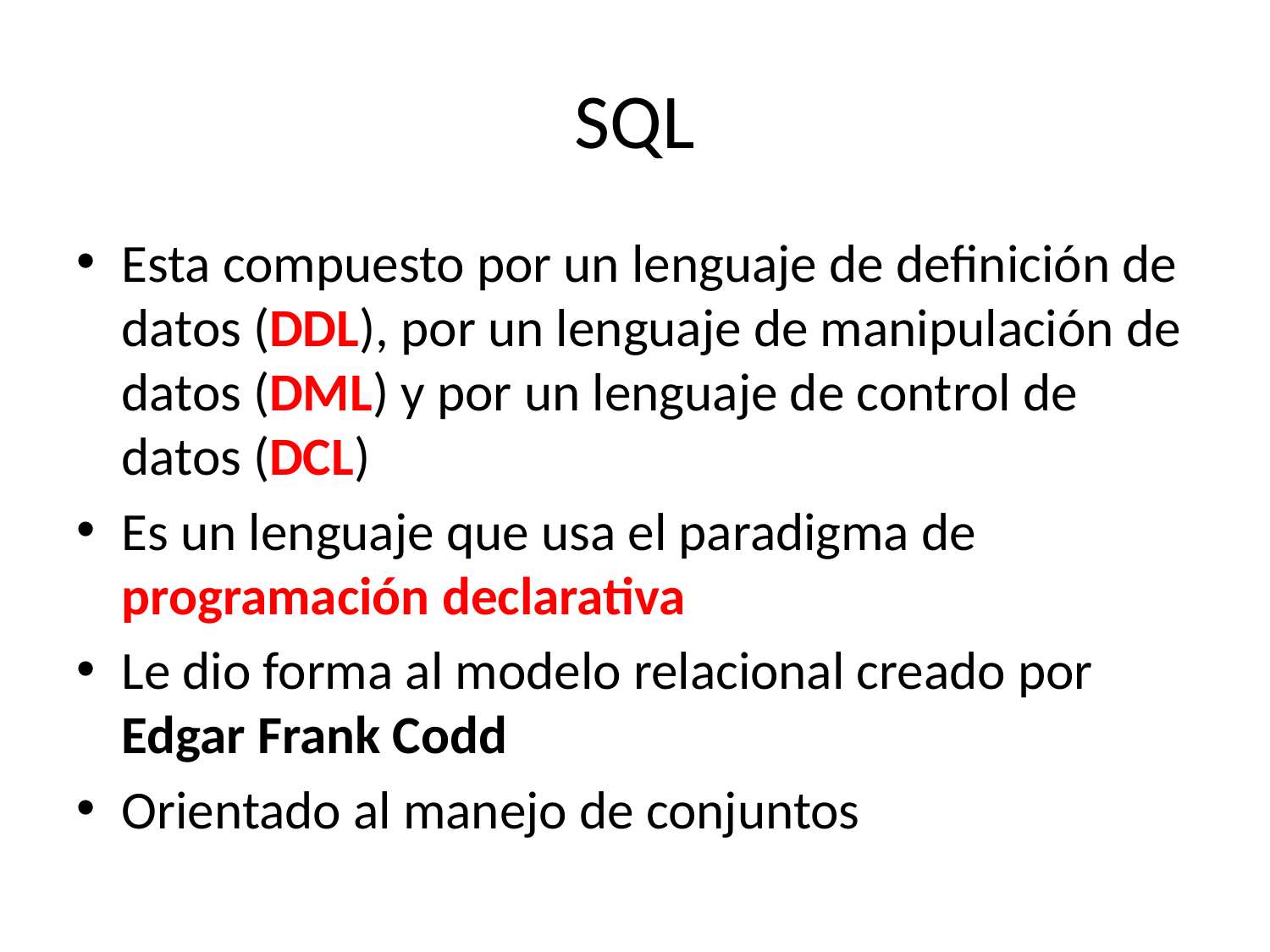

# SQL
Esta compuesto por un lenguaje de definición de datos (DDL), por un lenguaje de manipulación de datos (DML) y por un lenguaje de control de datos (DCL)
Es un lenguaje que usa el paradigma de programación declarativa
Le dio forma al modelo relacional creado por Edgar Frank Codd
Orientado al manejo de conjuntos